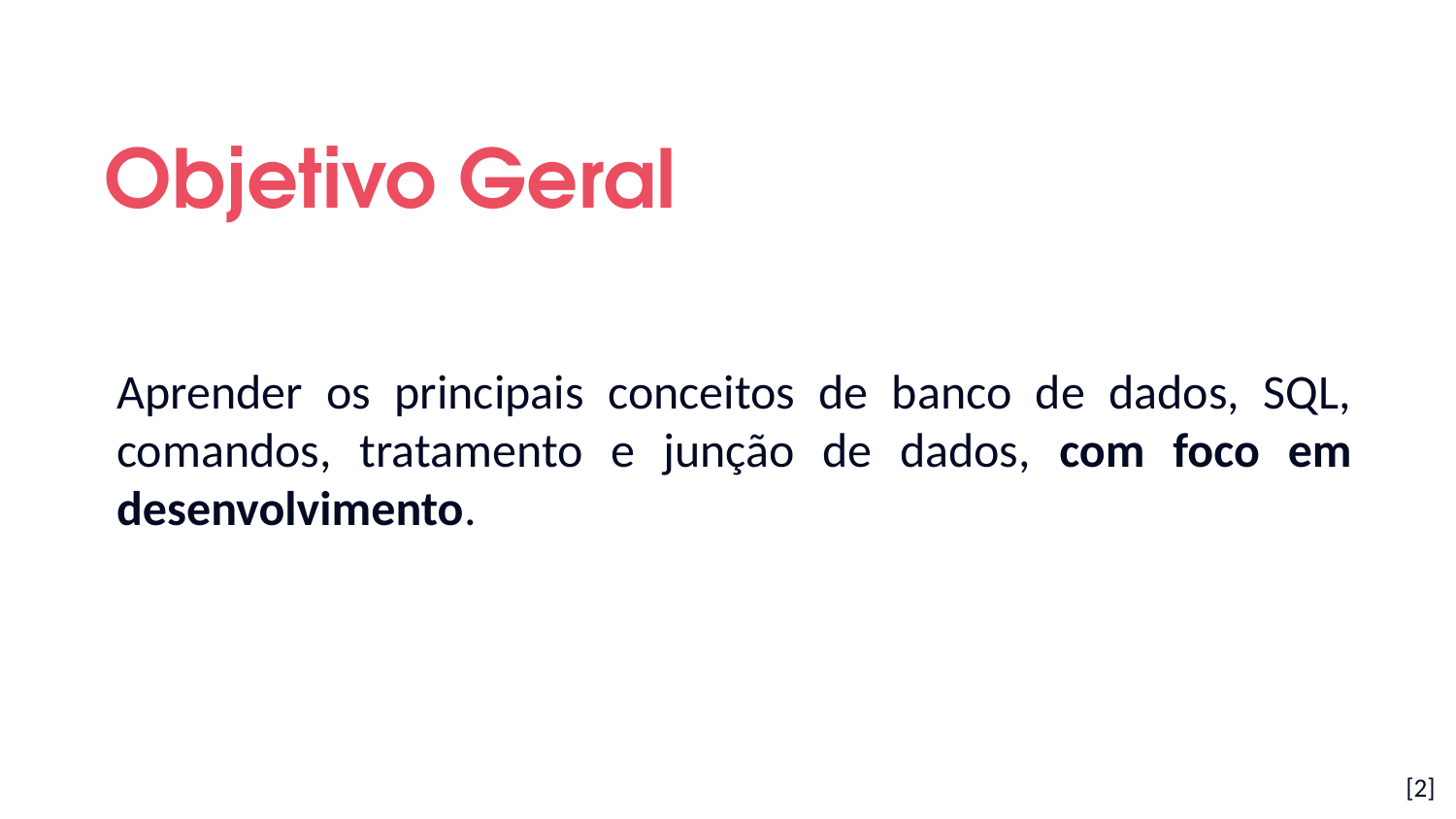

Objetivo Geral
Aprender os principais conceitos de banco de dados, SQL, comandos, tratamento e junção de dados, com foco em desenvolvimento.
[2]